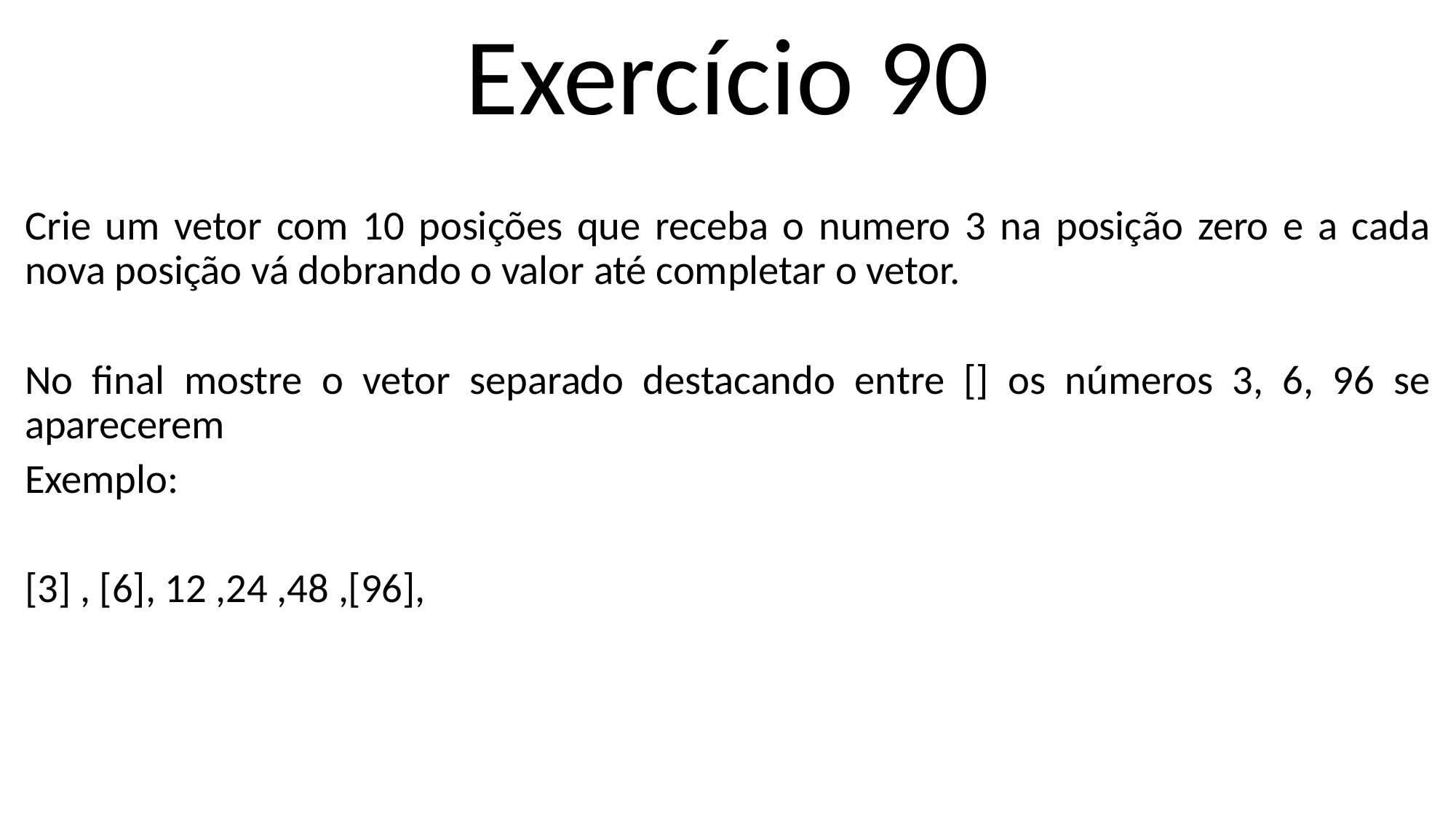

# Exercício 90
Crie um vetor com 10 posições que receba o numero 3 na posição zero e a cada nova posição vá dobrando o valor até completar o vetor.

No final mostre o vetor separado destacando entre [] os números 3, 6, 96 se aparecerem
Exemplo:

[3] , [6], 12 ,24 ,48 ,[96],